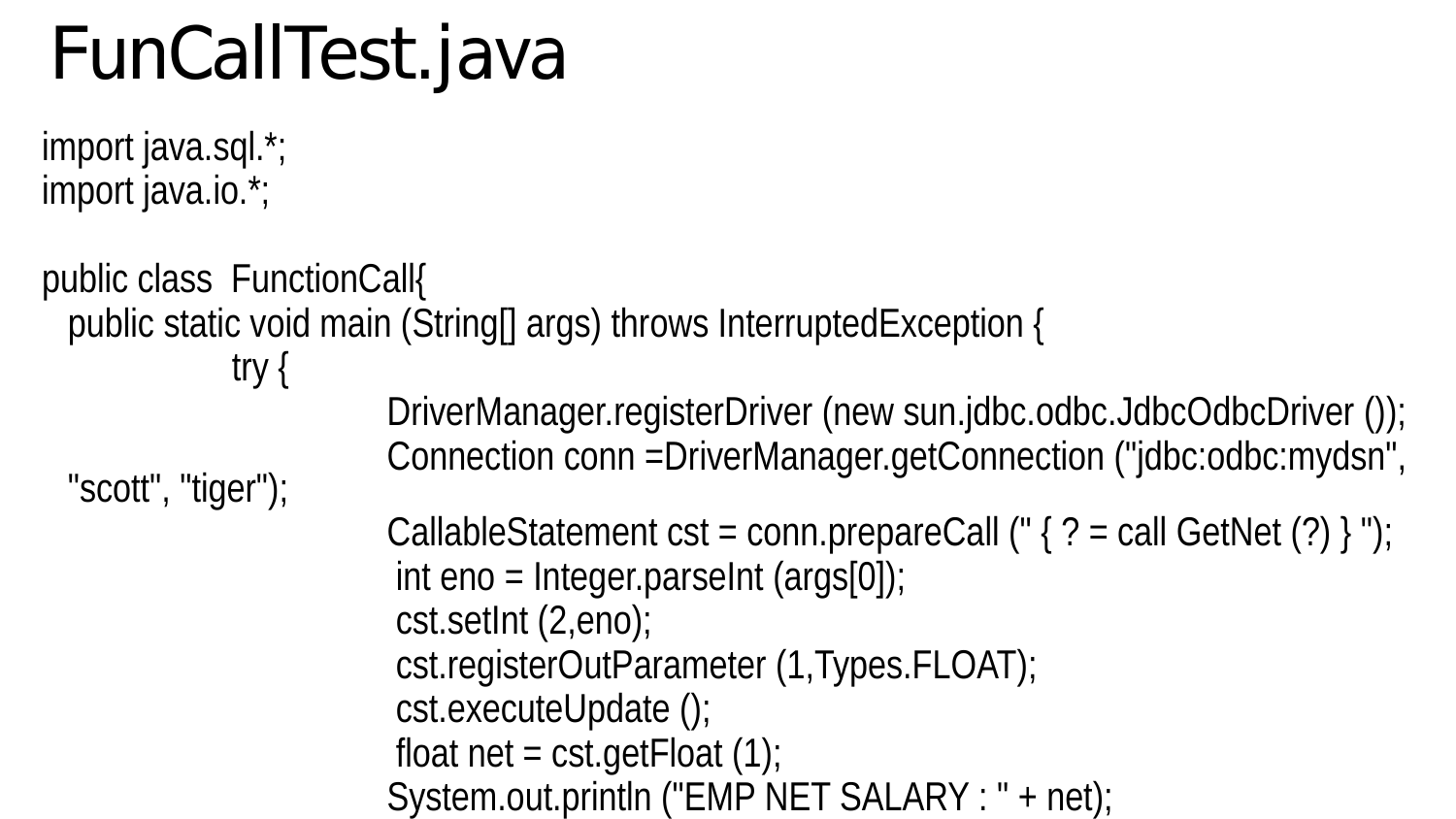

FunCallTest.java
   import java.sql.*;
   import java.io.*;

   public class  FunctionCall{
	public static void main (String[] args) throws InterruptedException {
		  try {
    			   DriverManager.registerDriver (new sun.jdbc.odbc.JdbcOdbcDriver ());
			   Connection conn =DriverManager.getConnection ("jdbc:odbc:mydsn", "scott", "tiger");
			   CallableStatement cst = conn.prepareCall (" { ? = call GetNet (?) } ");
			    int eno = Integer.parseInt (args[0]);
			    cst.setInt (2,eno);
			    cst.registerOutParameter (1,Types.FLOAT);
			    cst.executeUpdate ();
			    float net = cst.getFloat (1);
			   System.out.println ("EMP NET SALARY : " + net);
			    cst.close (); conn.close ();
		   }
		  catch (Exception e) {  	System.out.println ("Problem  : " + e);   	     }
	}
}